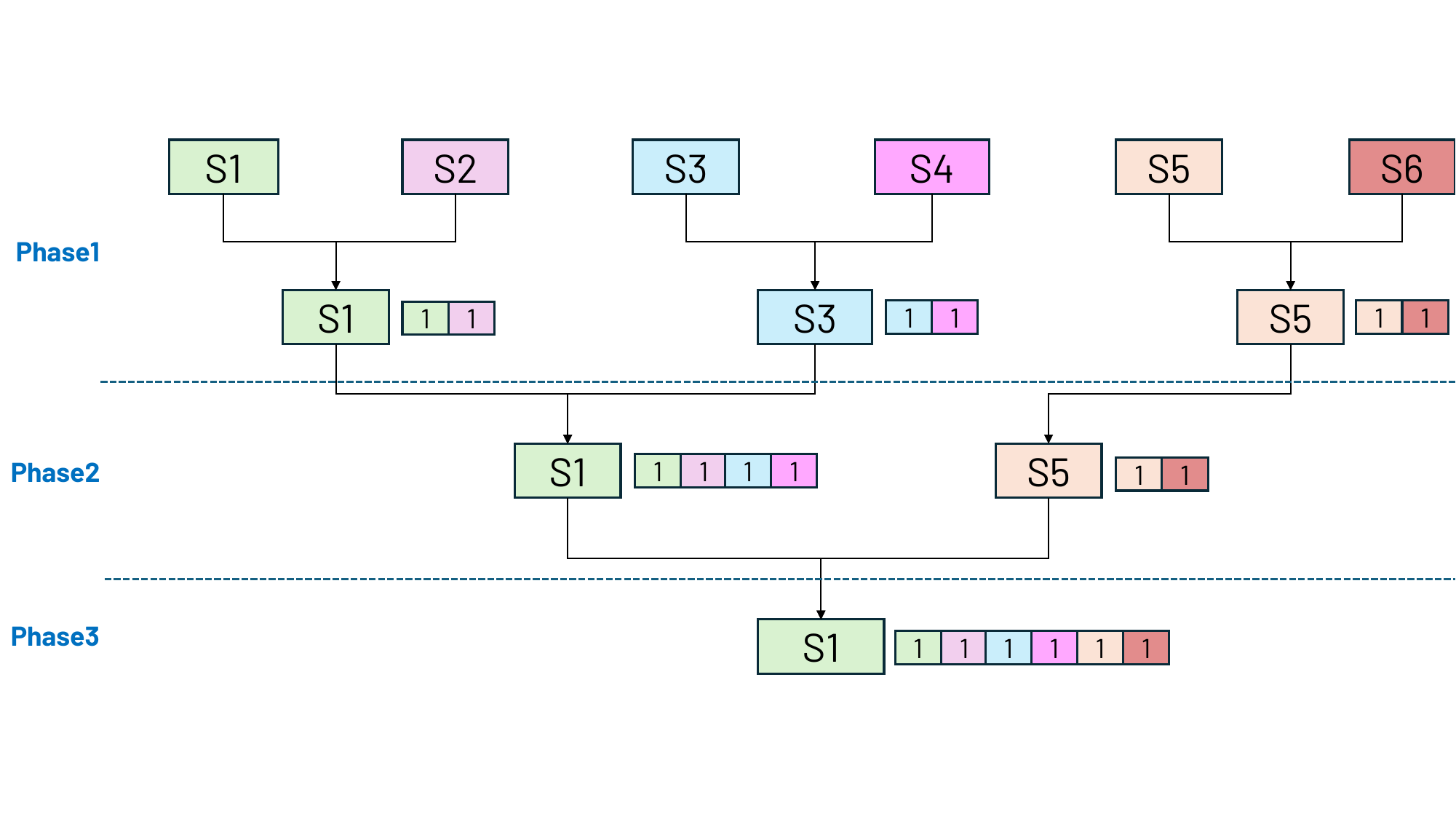

S6
S4
S5
S3
S1
S2
Phase1
S1
S3
S5
1
1
1
1
1
1
S5
S1
Phase2
1
1
1
1
1
1
Phase3
S1
1
1
1
1
1
1